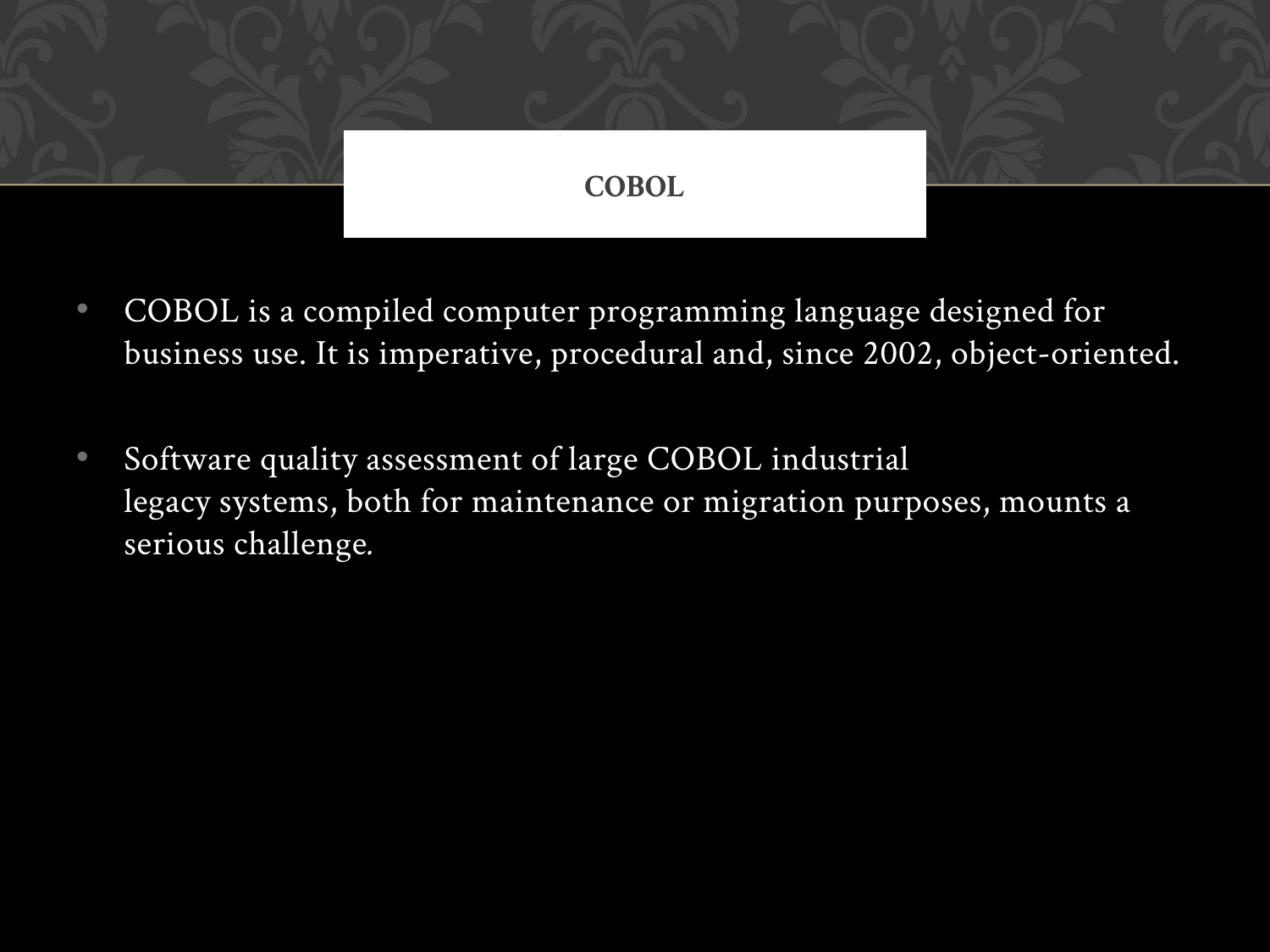

# Cobol
COBOL is a compiled computer programming language designed for business use. It is imperative, procedural and, since 2002, object-oriented.

Software quality assessment of large COBOL industrial
legacy systems, both for maintenance or migration purposes, mounts a serious challenge.